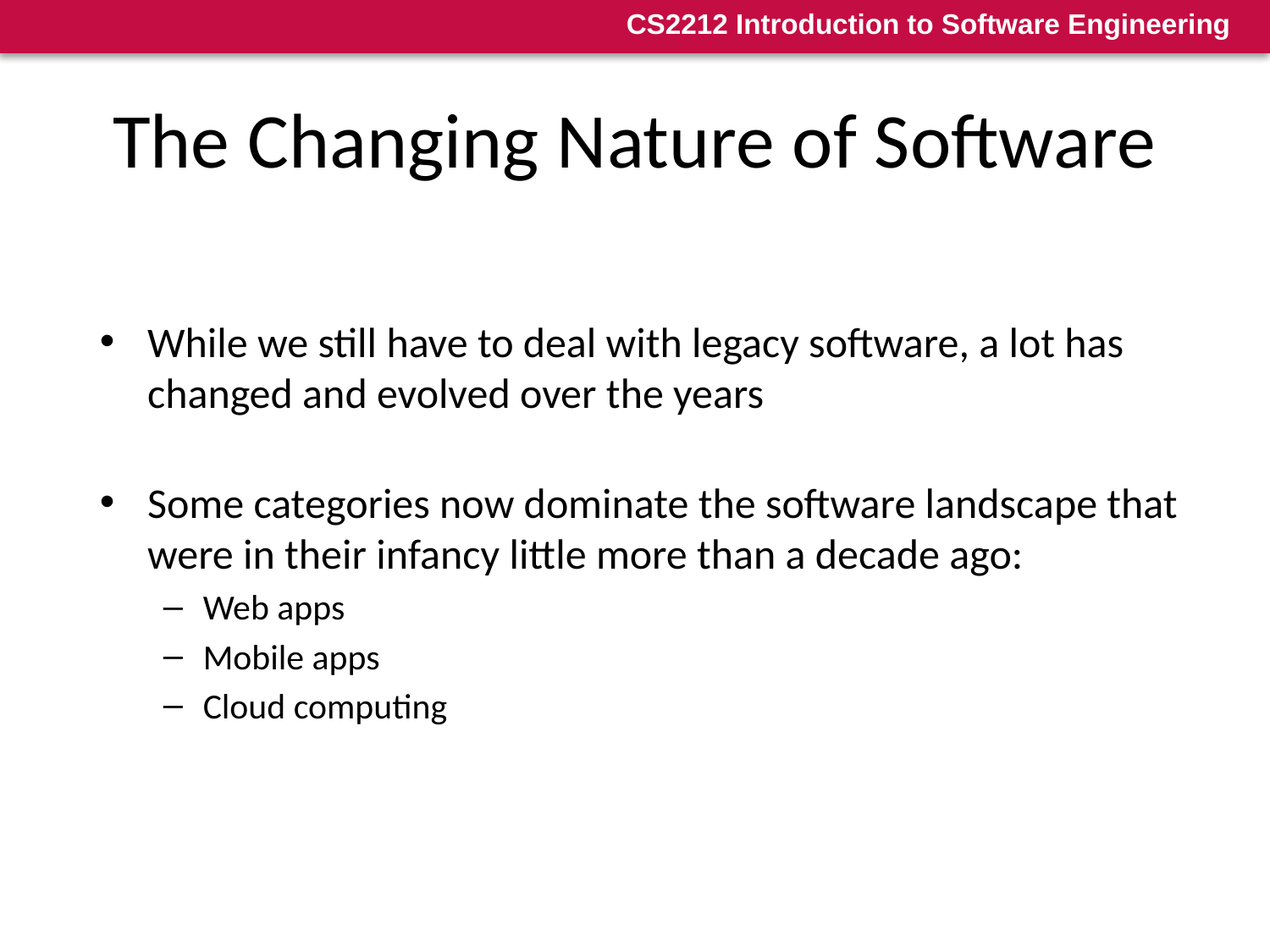

28
# The Changing Nature of Software
While we still have to deal with legacy software, a lot has changed and evolved over the years
Some categories now dominate the software landscape that were in their infancy little more than a decade ago:
Web apps
Mobile apps
Cloud computing